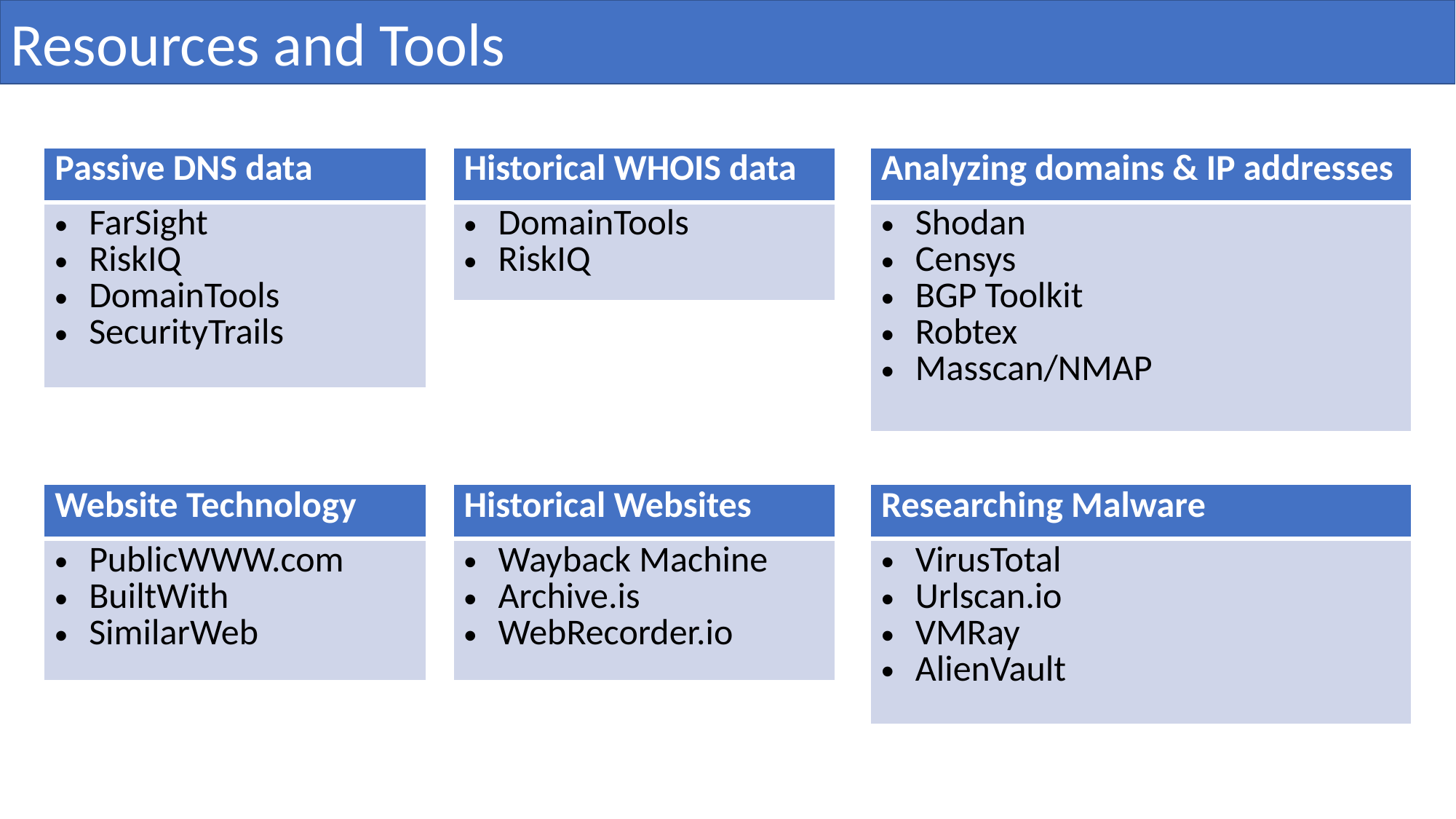

Resources and Tools
| Passive DNS data |
| --- |
| FarSight RiskIQ DomainTools SecurityTrails |
| Historical WHOIS data |
| --- |
| DomainTools RiskIQ |
| Analyzing domains & IP addresses |
| --- |
| Shodan Censys BGP Toolkit Robtex Masscan/NMAP |
| Website Technology |
| --- |
| PublicWWW.com BuiltWith SimilarWeb |
| Historical Websites |
| --- |
| Wayback Machine Archive.is WebRecorder.io |
| Researching Malware |
| --- |
| VirusTotal Urlscan.io VMRay AlienVault |